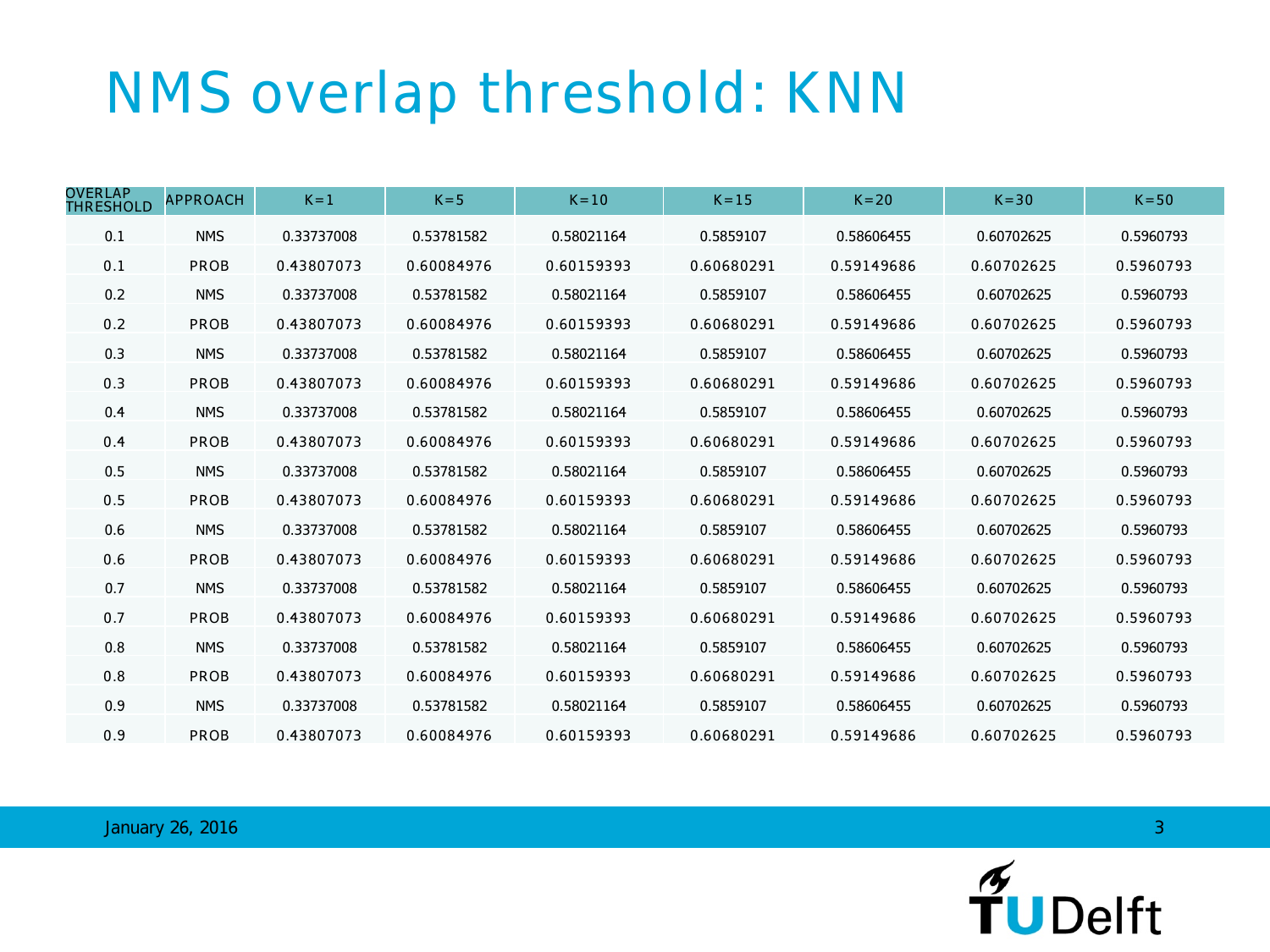

# NMS overlap threshold: KNN
| OVERLAP THRESHOLD | APPROACH | K=1 | K=5 | K=10 | K=15 | K=20 | K=30 | K=50 |
| --- | --- | --- | --- | --- | --- | --- | --- | --- |
| 0.1 | NMS | 0.33737008 | 0.53781582 | 0.58021164 | 0.5859107 | 0.58606455 | 0.60702625 | 0.5960793 |
| 0.1 | PROB | 0.43807073 | 0.60084976 | 0.60159393 | 0.60680291 | 0.59149686 | 0.60702625 | 0.5960793 |
| 0.2 | NMS | 0.33737008 | 0.53781582 | 0.58021164 | 0.5859107 | 0.58606455 | 0.60702625 | 0.5960793 |
| 0.2 | PROB | 0.43807073 | 0.60084976 | 0.60159393 | 0.60680291 | 0.59149686 | 0.60702625 | 0.5960793 |
| 0.3 | NMS | 0.33737008 | 0.53781582 | 0.58021164 | 0.5859107 | 0.58606455 | 0.60702625 | 0.5960793 |
| 0.3 | PROB | 0.43807073 | 0.60084976 | 0.60159393 | 0.60680291 | 0.59149686 | 0.60702625 | 0.5960793 |
| 0.4 | NMS | 0.33737008 | 0.53781582 | 0.58021164 | 0.5859107 | 0.58606455 | 0.60702625 | 0.5960793 |
| 0.4 | PROB | 0.43807073 | 0.60084976 | 0.60159393 | 0.60680291 | 0.59149686 | 0.60702625 | 0.5960793 |
| 0.5 | NMS | 0.33737008 | 0.53781582 | 0.58021164 | 0.5859107 | 0.58606455 | 0.60702625 | 0.5960793 |
| 0.5 | PROB | 0.43807073 | 0.60084976 | 0.60159393 | 0.60680291 | 0.59149686 | 0.60702625 | 0.5960793 |
| 0.6 | NMS | 0.33737008 | 0.53781582 | 0.58021164 | 0.5859107 | 0.58606455 | 0.60702625 | 0.5960793 |
| 0.6 | PROB | 0.43807073 | 0.60084976 | 0.60159393 | 0.60680291 | 0.59149686 | 0.60702625 | 0.5960793 |
| 0.7 | NMS | 0.33737008 | 0.53781582 | 0.58021164 | 0.5859107 | 0.58606455 | 0.60702625 | 0.5960793 |
| 0.7 | PROB | 0.43807073 | 0.60084976 | 0.60159393 | 0.60680291 | 0.59149686 | 0.60702625 | 0.5960793 |
| 0.8 | NMS | 0.33737008 | 0.53781582 | 0.58021164 | 0.5859107 | 0.58606455 | 0.60702625 | 0.5960793 |
| 0.8 | PROB | 0.43807073 | 0.60084976 | 0.60159393 | 0.60680291 | 0.59149686 | 0.60702625 | 0.5960793 |
| 0.9 | NMS | 0.33737008 | 0.53781582 | 0.58021164 | 0.5859107 | 0.58606455 | 0.60702625 | 0.5960793 |
| 0.9 | PROB | 0.43807073 | 0.60084976 | 0.60159393 | 0.60680291 | 0.59149686 | 0.60702625 | 0.5960793 |
January 26, 2016
3